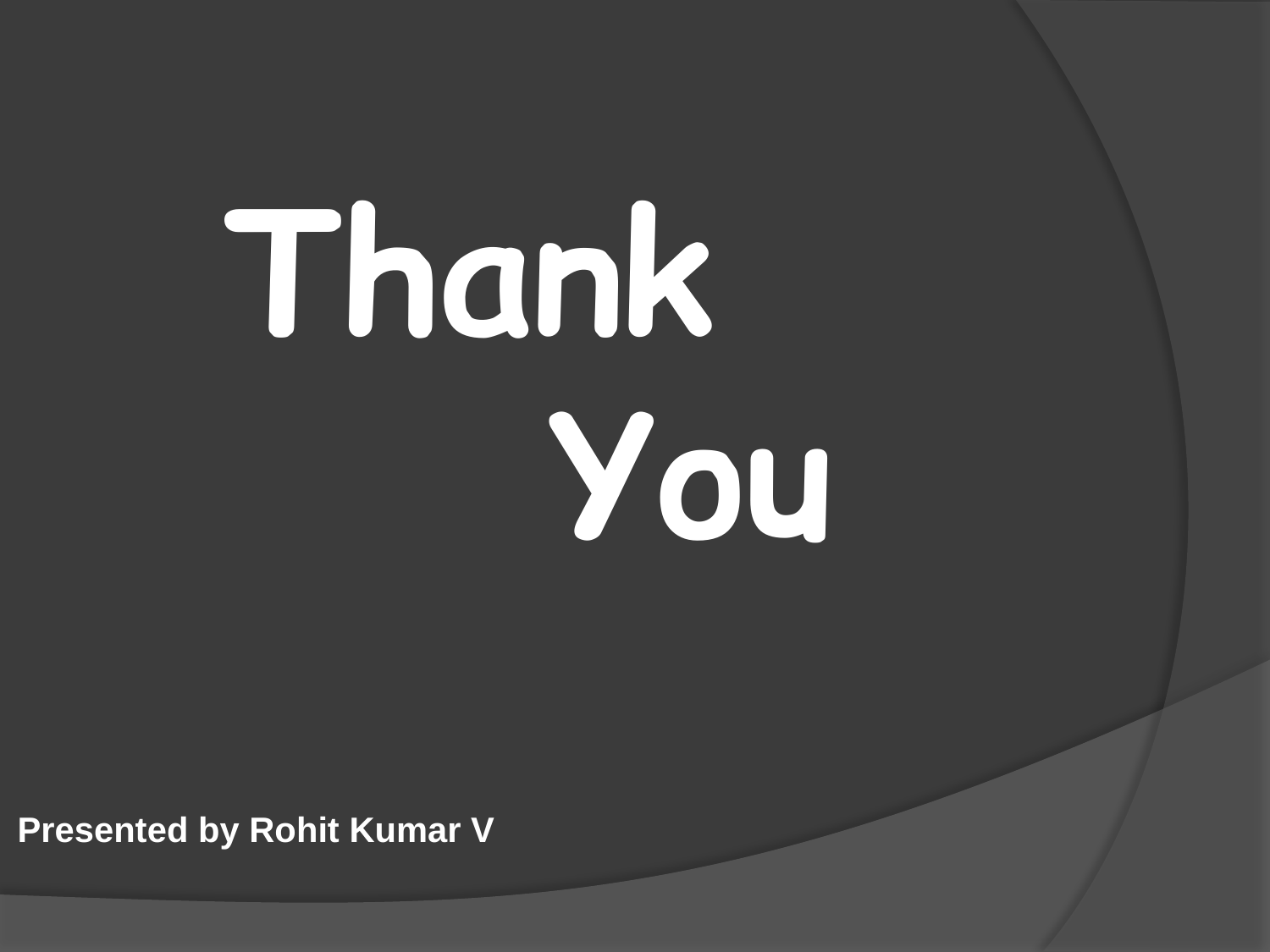

# Thank You
Presented by Rohit Kumar V